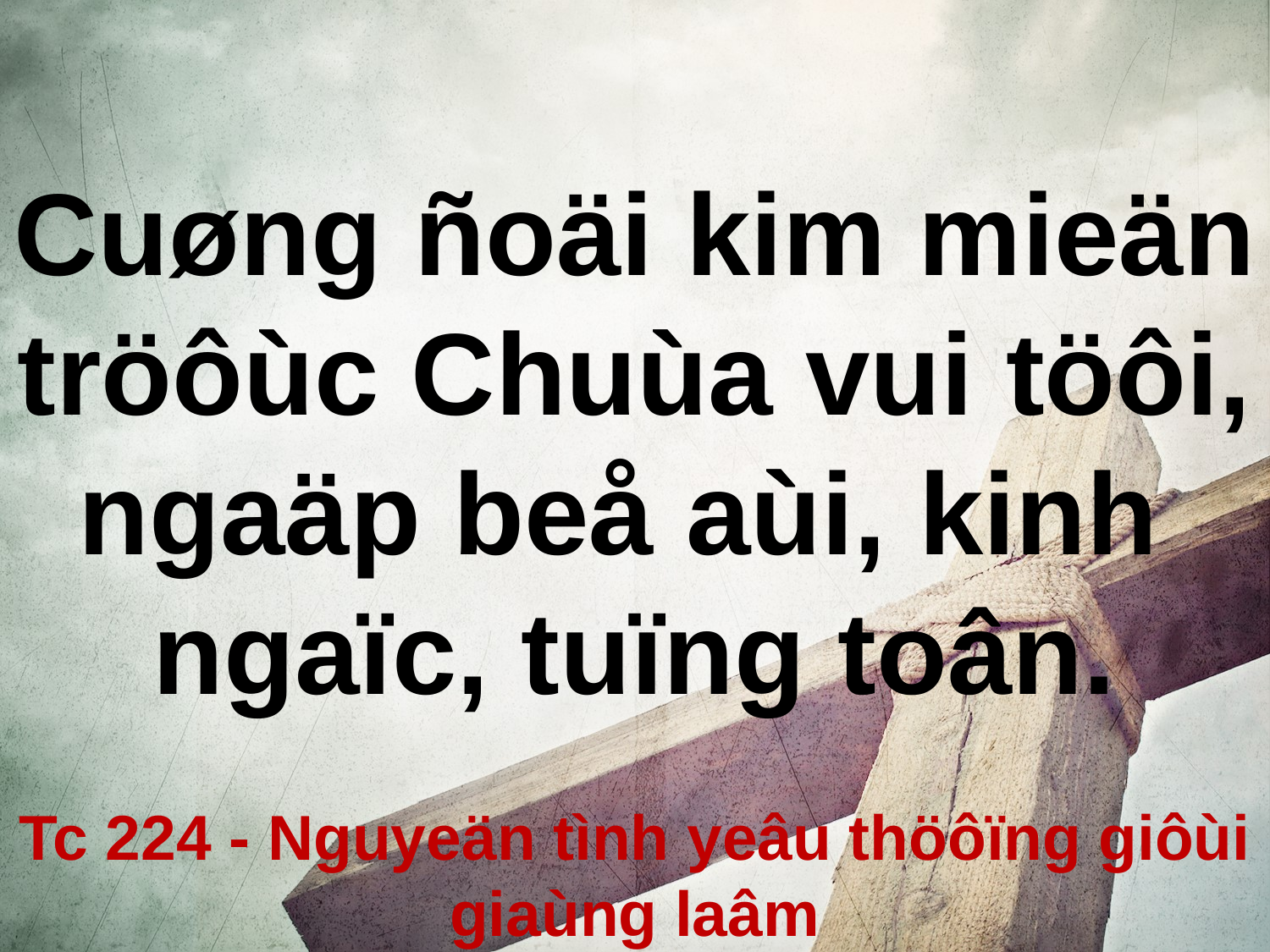

Cuøng ñoäi kim mieän tröôùc Chuùa vui töôi, ngaäp beå aùi, kinh
ngaïc, tuïng toân.
Tc 224 - Nguyeän tình yeâu thöôïng giôùi giaùng laâm